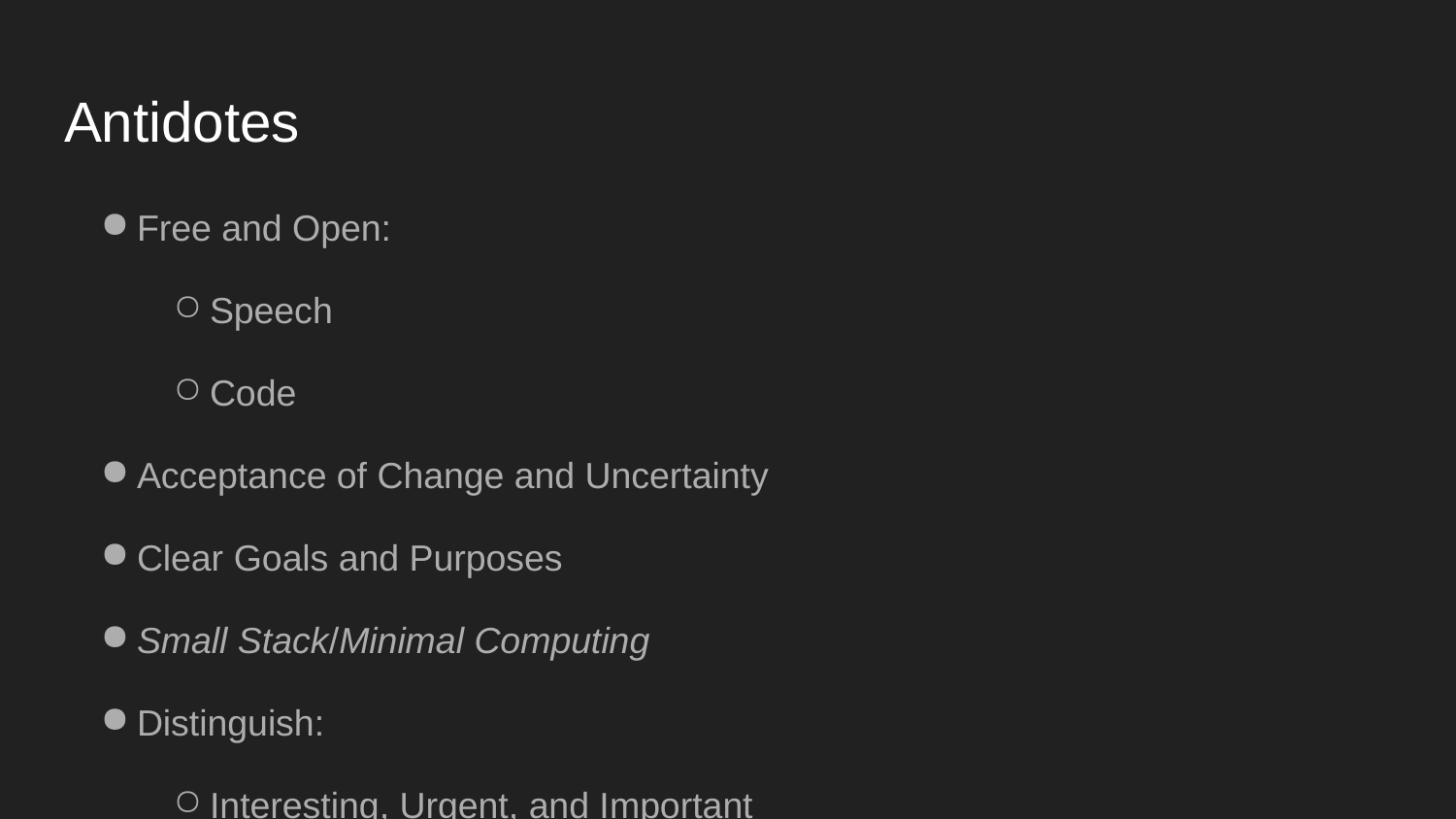

# Antidotes
Free and Open:
Speech
Code
Acceptance of Change and Uncertainty
Clear Goals and Purposes
Small Stack/Minimal Computing
Distinguish:
Interesting, Urgent, and Important
Development and Production/Maintenance
Experimental and Stable